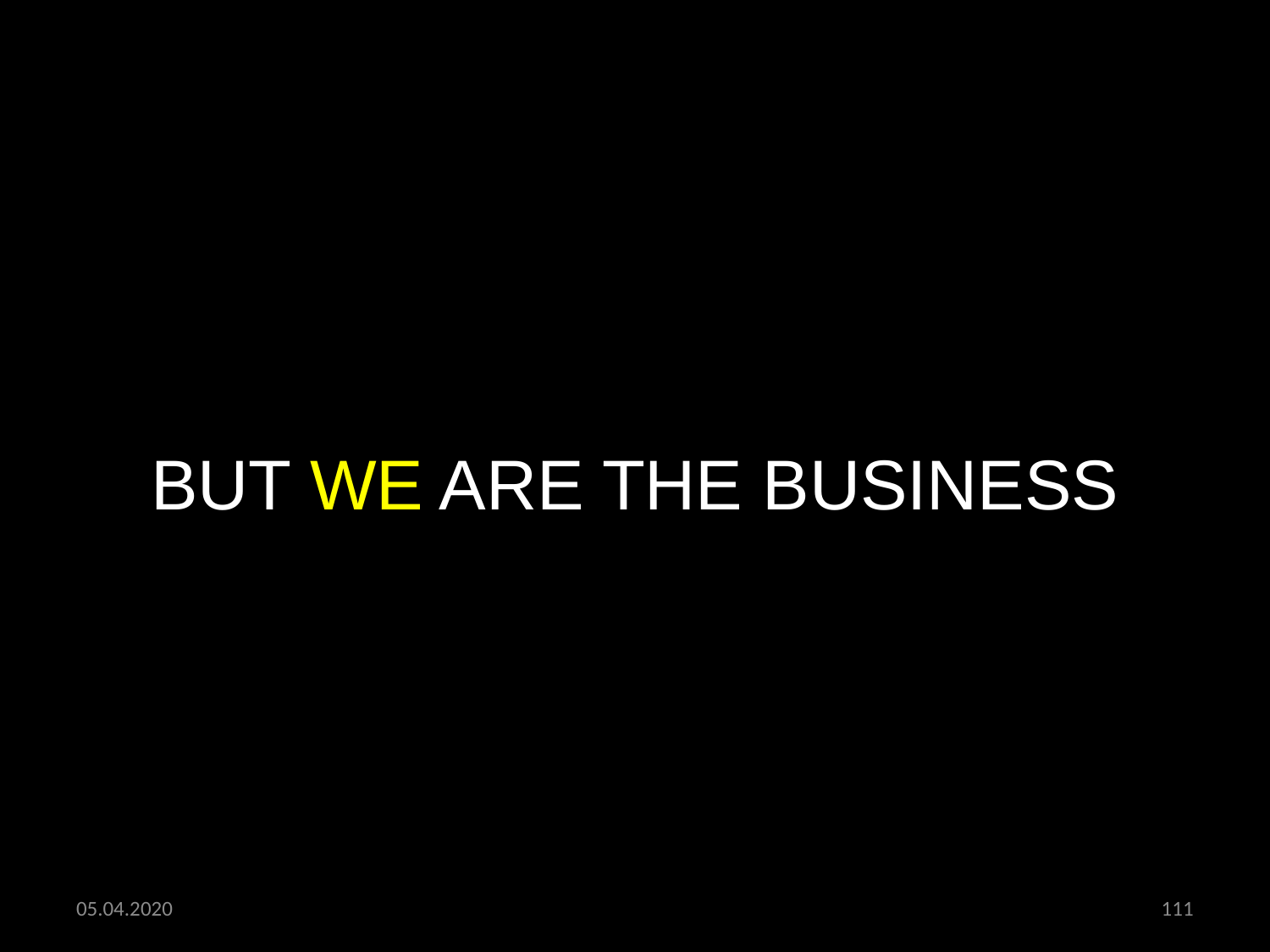

BUT WE ARE THE BUSINESS
05.04.2020
111